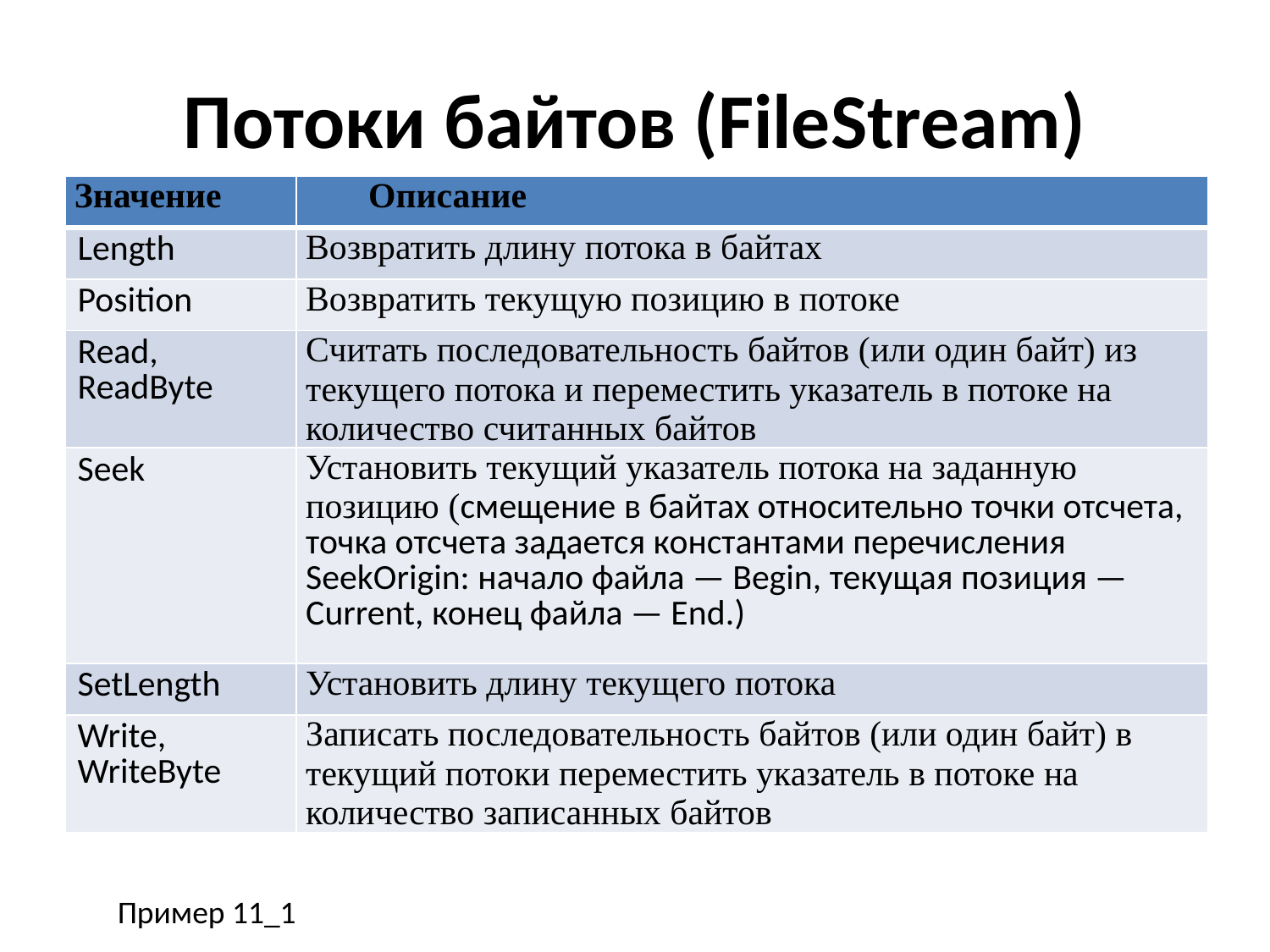

# Потоки байтов (FileStream)
| Значение | Описание |
| --- | --- |
| Length | Возвратить длину потока в байтах |
| Position | Возвратить текущую позицию в потоке |
| Read, ReadByte | Считать последовательность байтов (или один байт) из текущего потока и переместить указатель в потоке на количество считанных байтов |
| Seek | Установить текущий указатель потока на заданную позицию (смещение в байтах относительно точки отсчета, точка отсчета задается константами перечисления SeekOrigin: начало файла — Begin, текущая позиция — Current, конец файла — End.) |
| SetLength | Установить длину текущего потока |
| Write, WriteByte | Записать последовательность байтов (или один байт) в текущий потоки переместить указатель в потоке на количество записанных байтов |
Пример 11_1